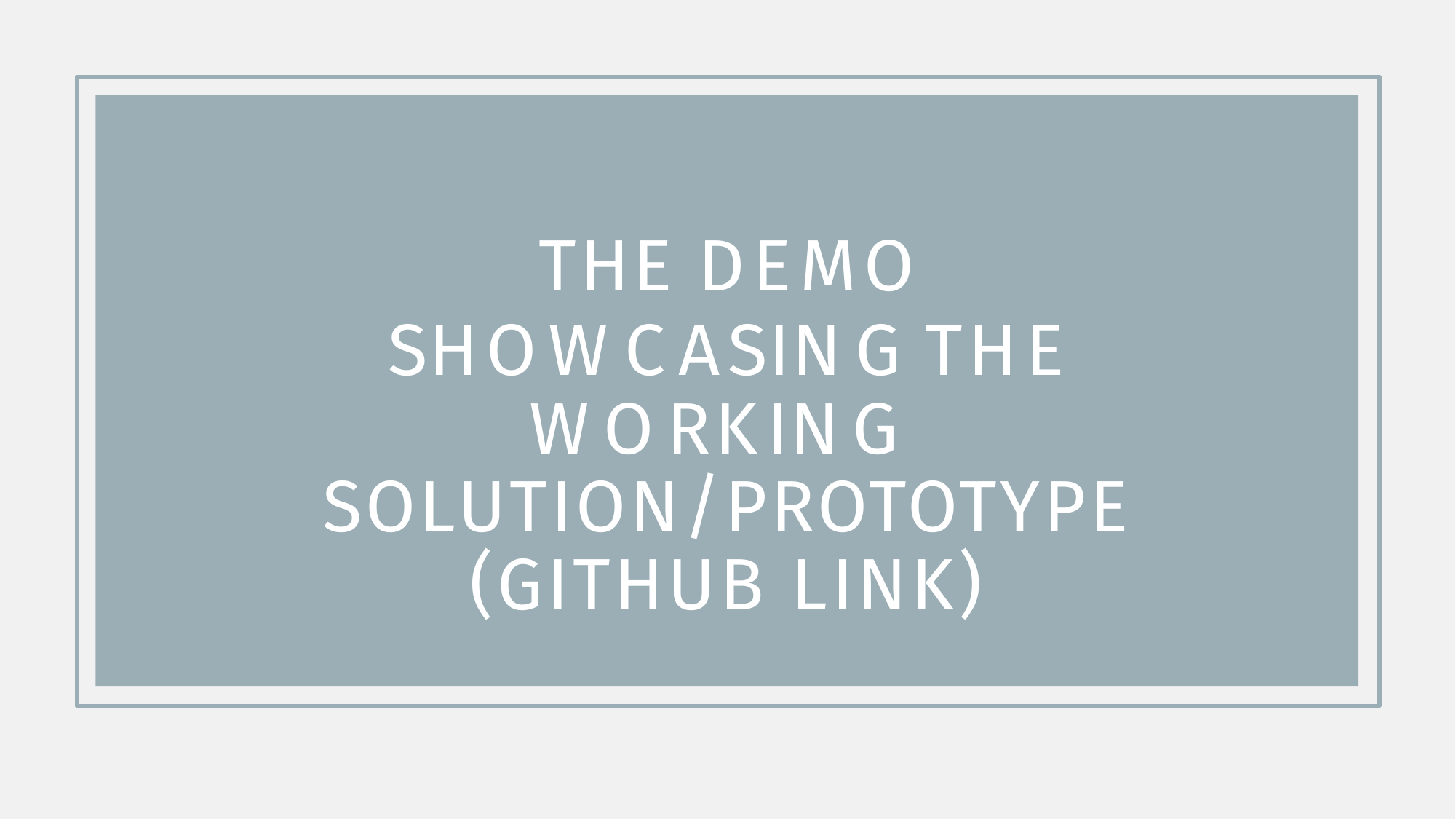

THE DEMO
SHOWCASING THE WORKING  SOLUTION/PROTOTYPE
(GITHUB LINK)